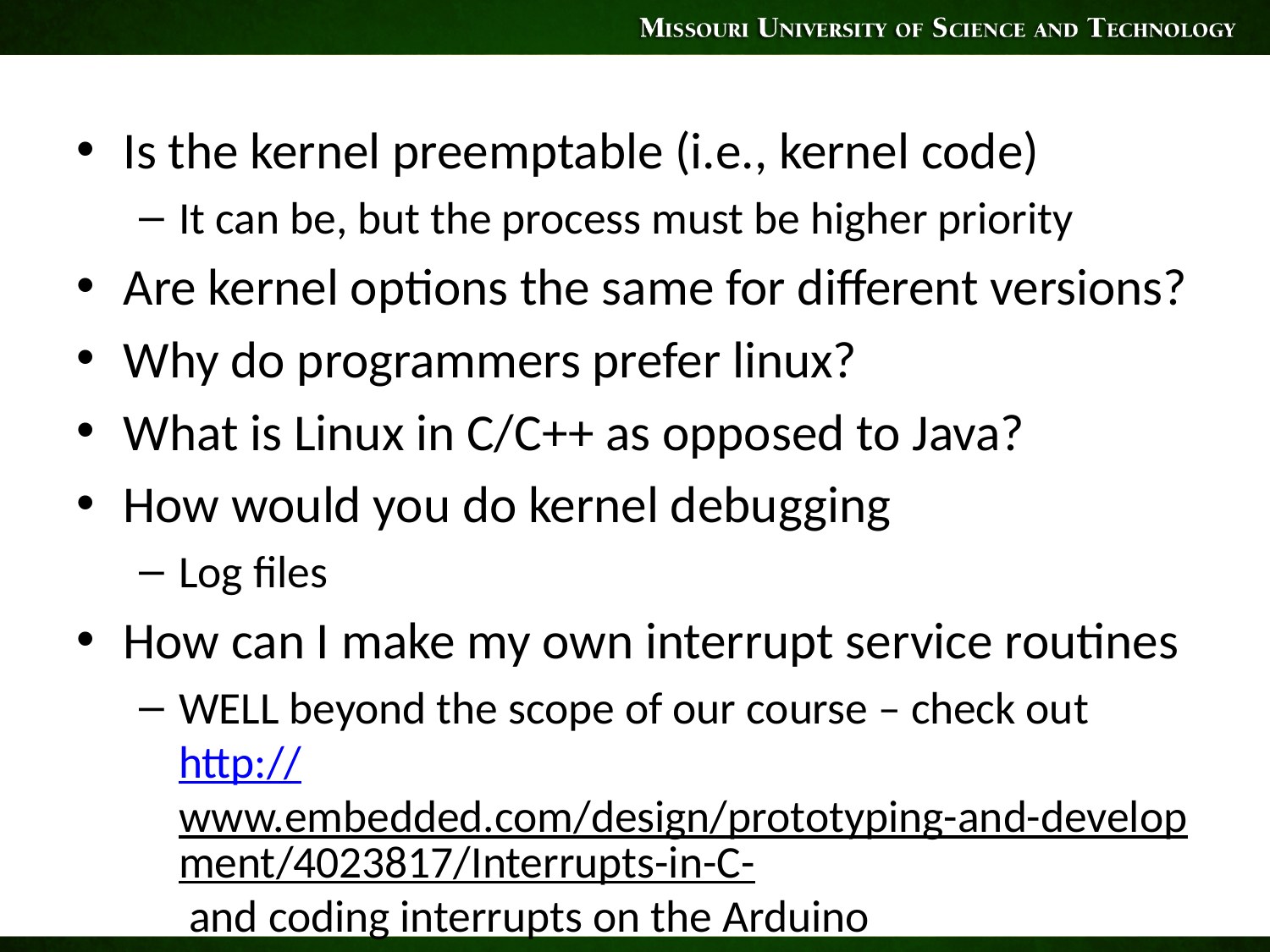

Is the kernel preemptable (i.e., kernel code)
It can be, but the process must be higher priority
Are kernel options the same for different versions?
Why do programmers prefer linux?
What is Linux in C/C++ as opposed to Java?
How would you do kernel debugging
Log files
How can I make my own interrupt service routines
WELL beyond the scope of our course – check out http://www.embedded.com/design/prototyping-and-development/4023817/Interrupts-in-C- and coding interrupts on the Arduino